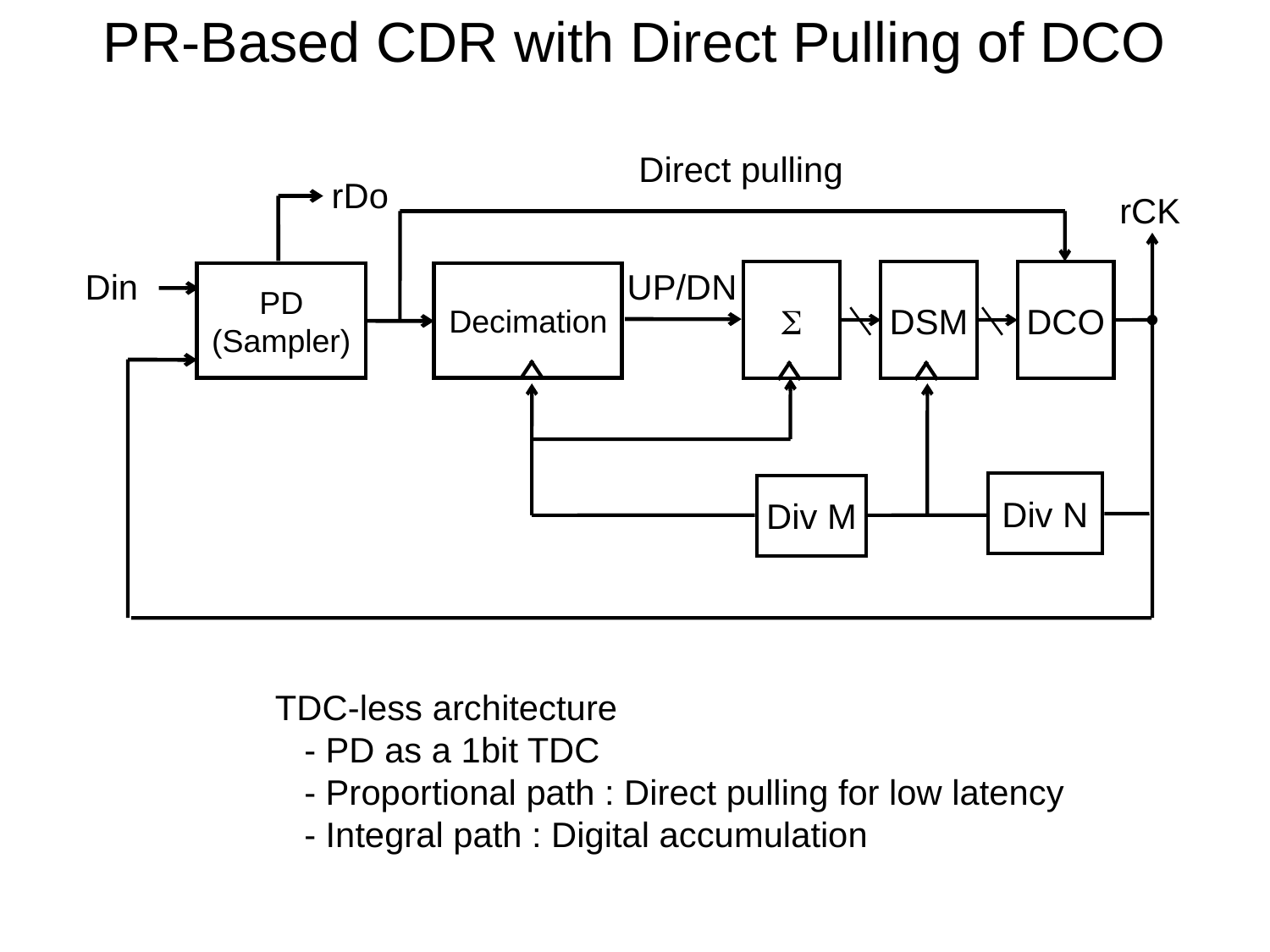

PR-Based CDR with Direct Pulling of DCO
Direct pulling
rDo
rCK

Din
UP/DN
Σ
DSM
DCO
PD
(Sampler)
Decimation

Div N
Div M

TDC-less architecture
   - PD as a 1bit TDC
   - Proportional path : Direct pulling for low latency
   - Integral path : Digital accumulation